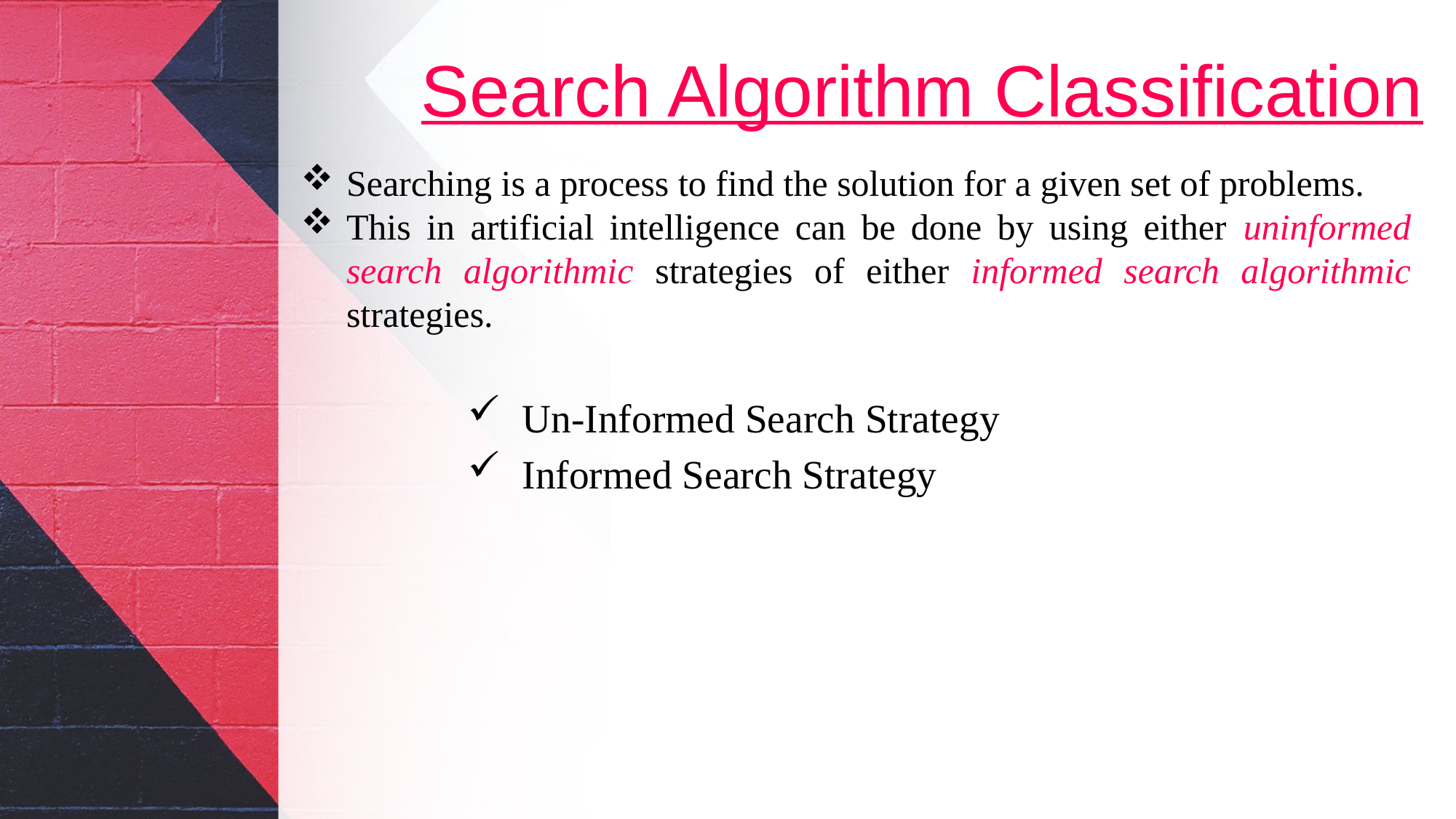

# Search Algorithm Classification
Searching is a process to find the solution for a given set of problems.
This in artificial intelligence can be done by using either uninformed search algorithmic strategies of either informed search algorithmic strategies.
Un-Informed Search Strategy
Informed Search Strategy